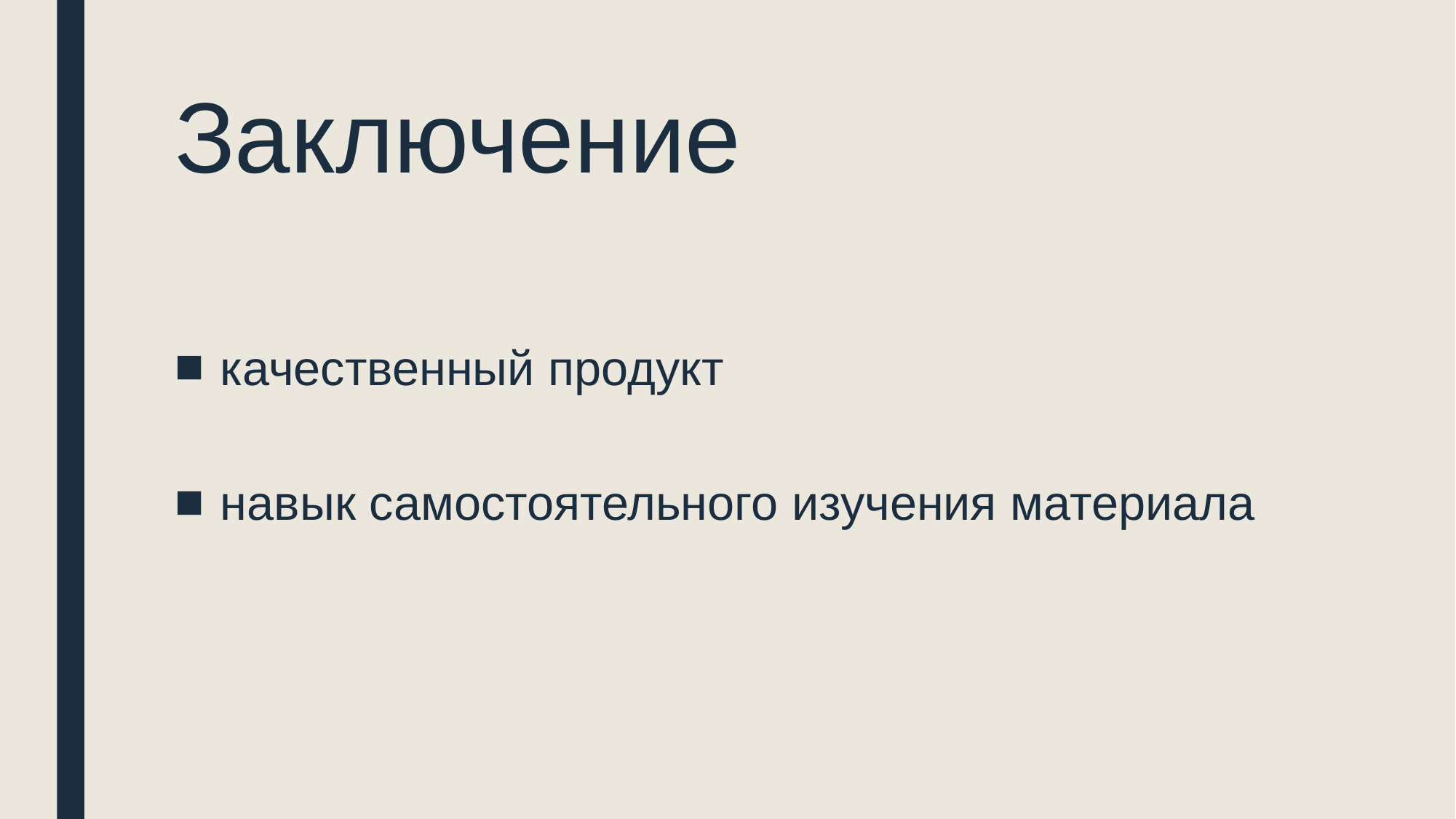

# Заключение
качественный продукт
навык самостоятельного изучения материала